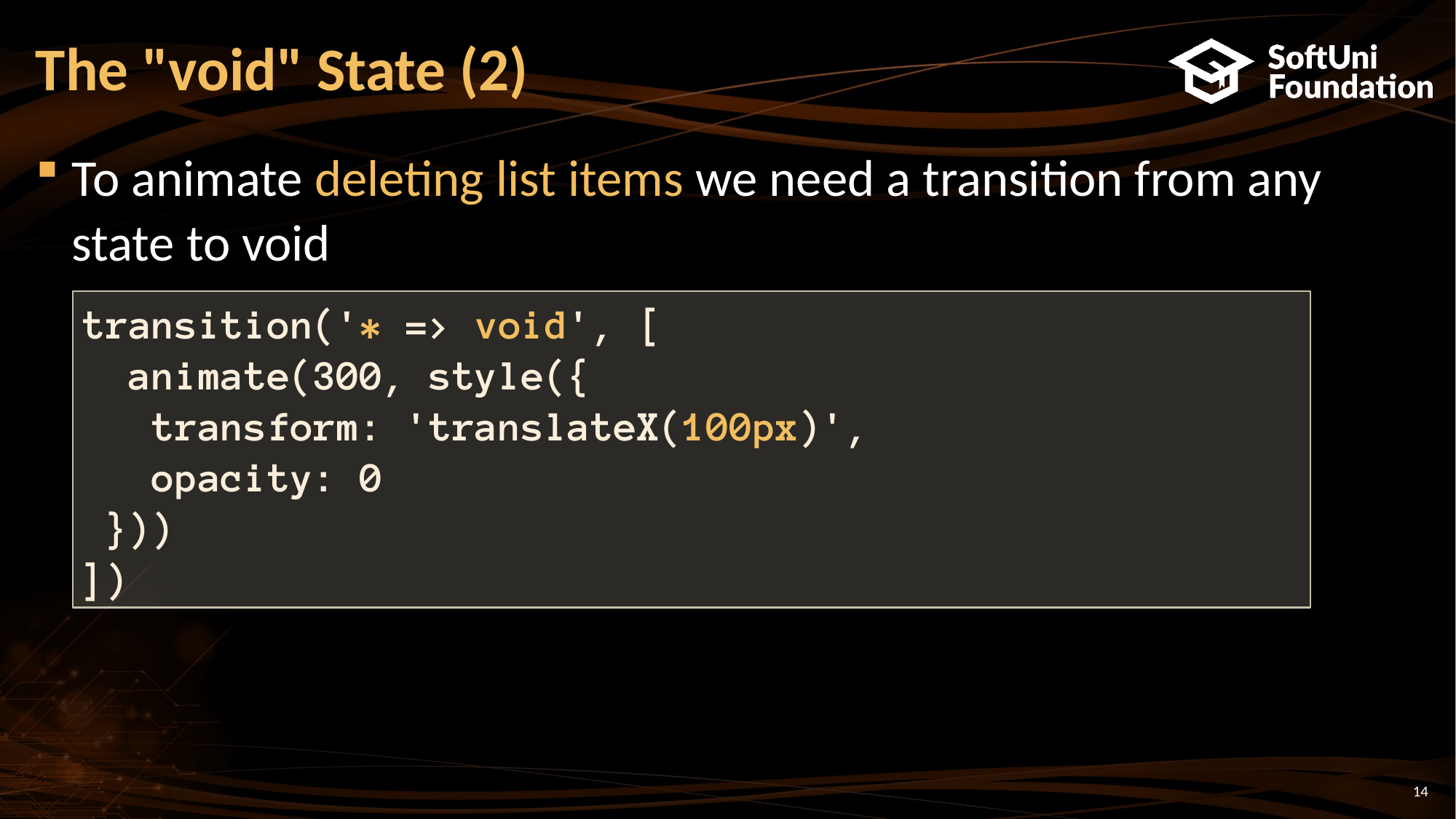

# The "void" State (2)
To animate deleting list items we need a transition from any state to void
transition('* => void', [
  animate(300, style({
   transform: 'translateX(100px)',
   opacity: 0
 }))
])
14